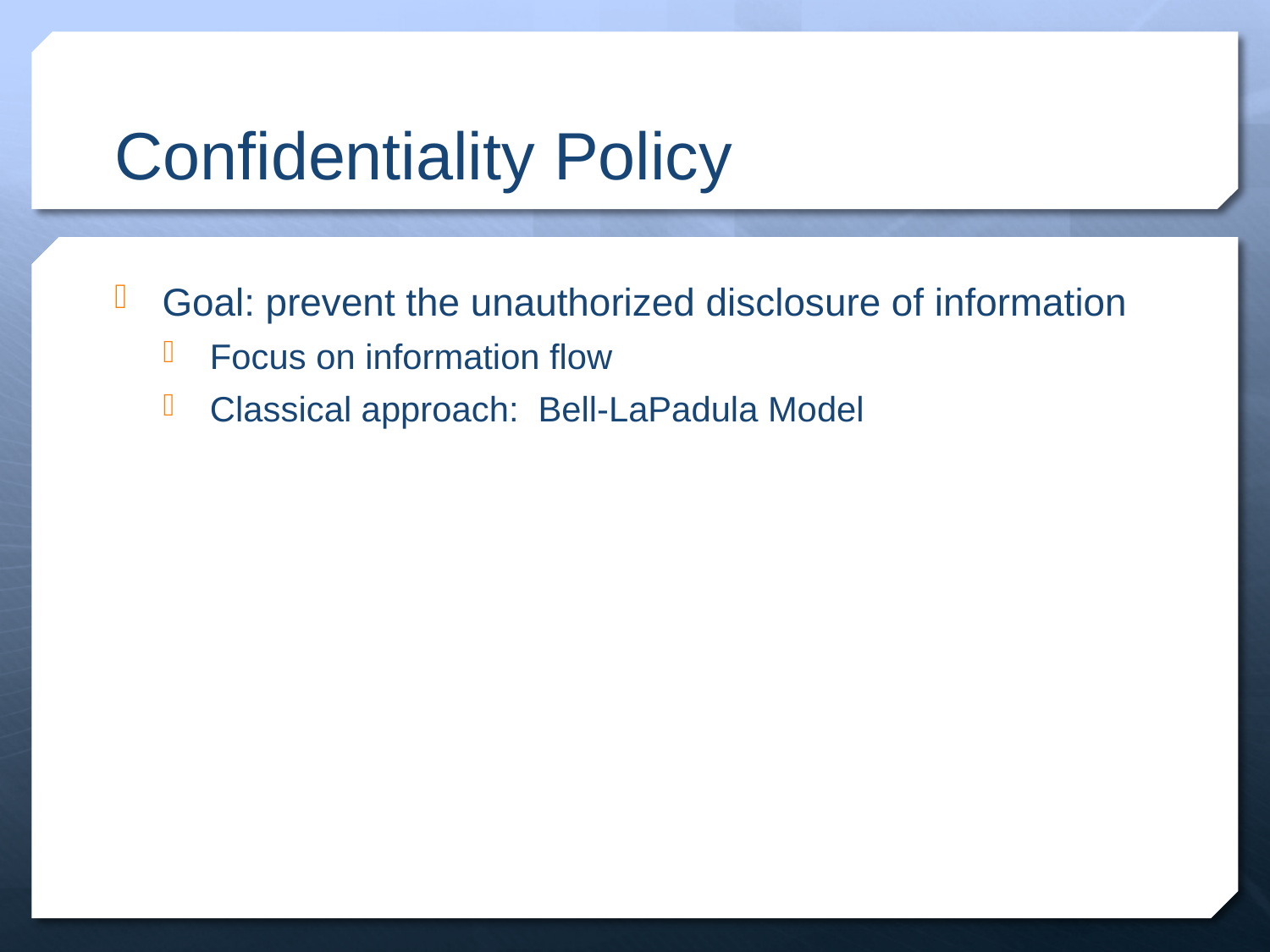

# Confidentiality Policy
Goal: prevent the unauthorized disclosure of information
Focus on information flow
Classical approach:  Bell-LaPadula Model